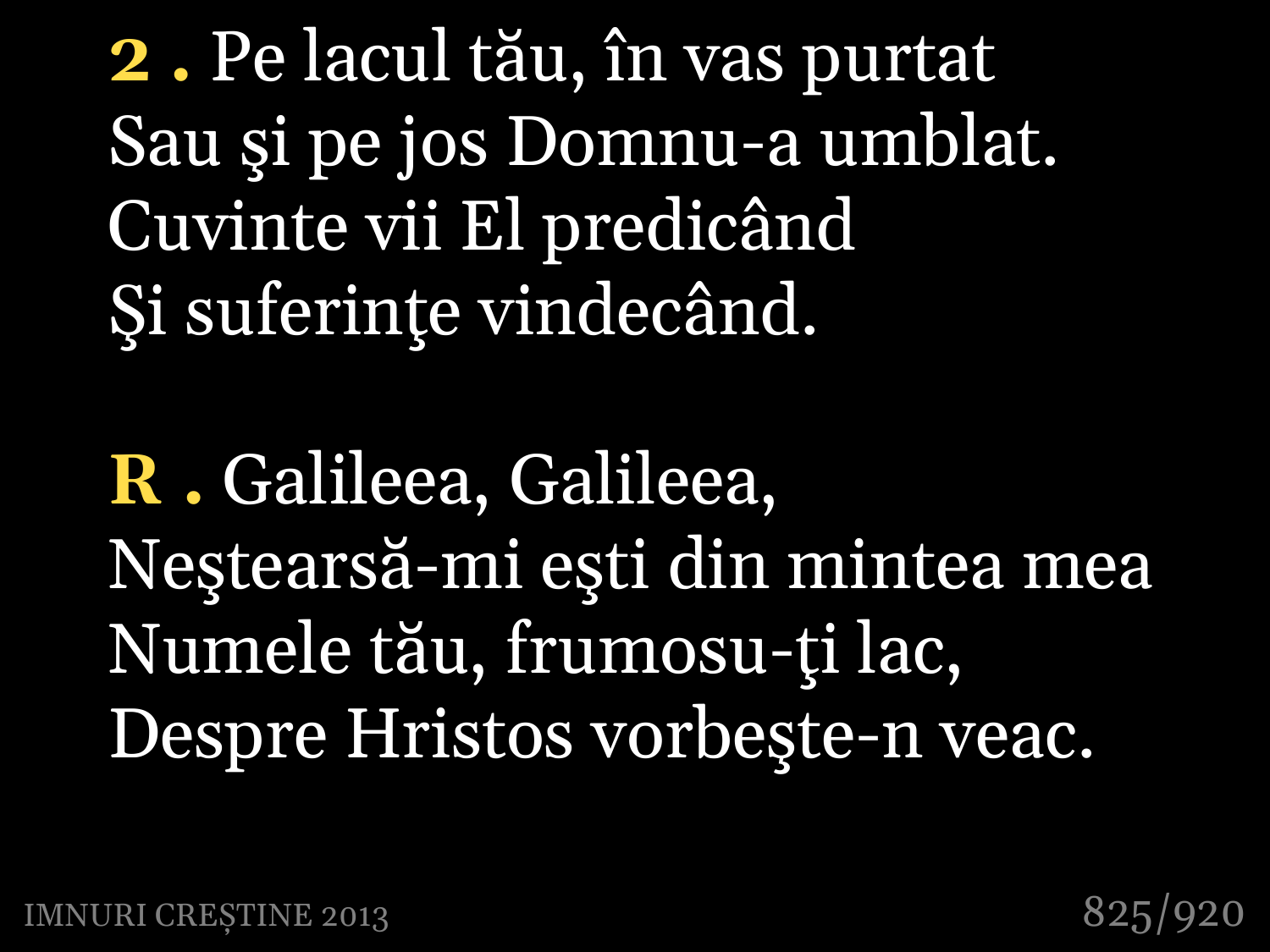

2 . Pe lacul tău, în vas purtat
Sau şi pe jos Domnu-a umblat.
Cuvinte vii El predicând
Şi suferinţe vindecând.

R . Galileea, Galileea,
Neştearsă-mi eşti din mintea mea
Numele tău, frumosu-ţi lac,
Despre Hristos vorbeşte-n veac.
825/920
IMNURI CREȘTINE 2013